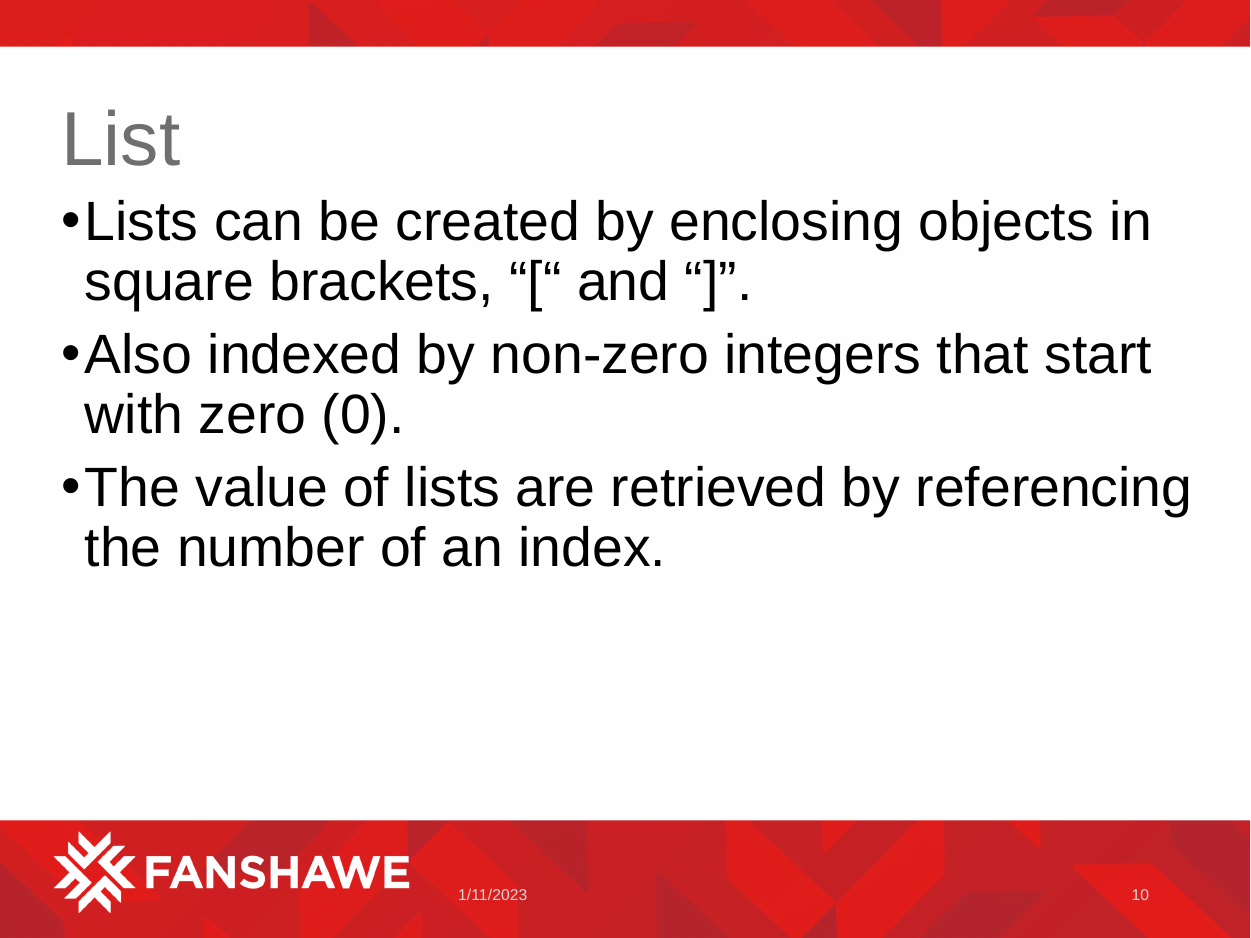

# List
Lists can be created by enclosing objects in square brackets, “[“ and “]”.
Also indexed by non-zero integers that start with zero (0).
The value of lists are retrieved by referencing the number of an index.
1/11/2023
10